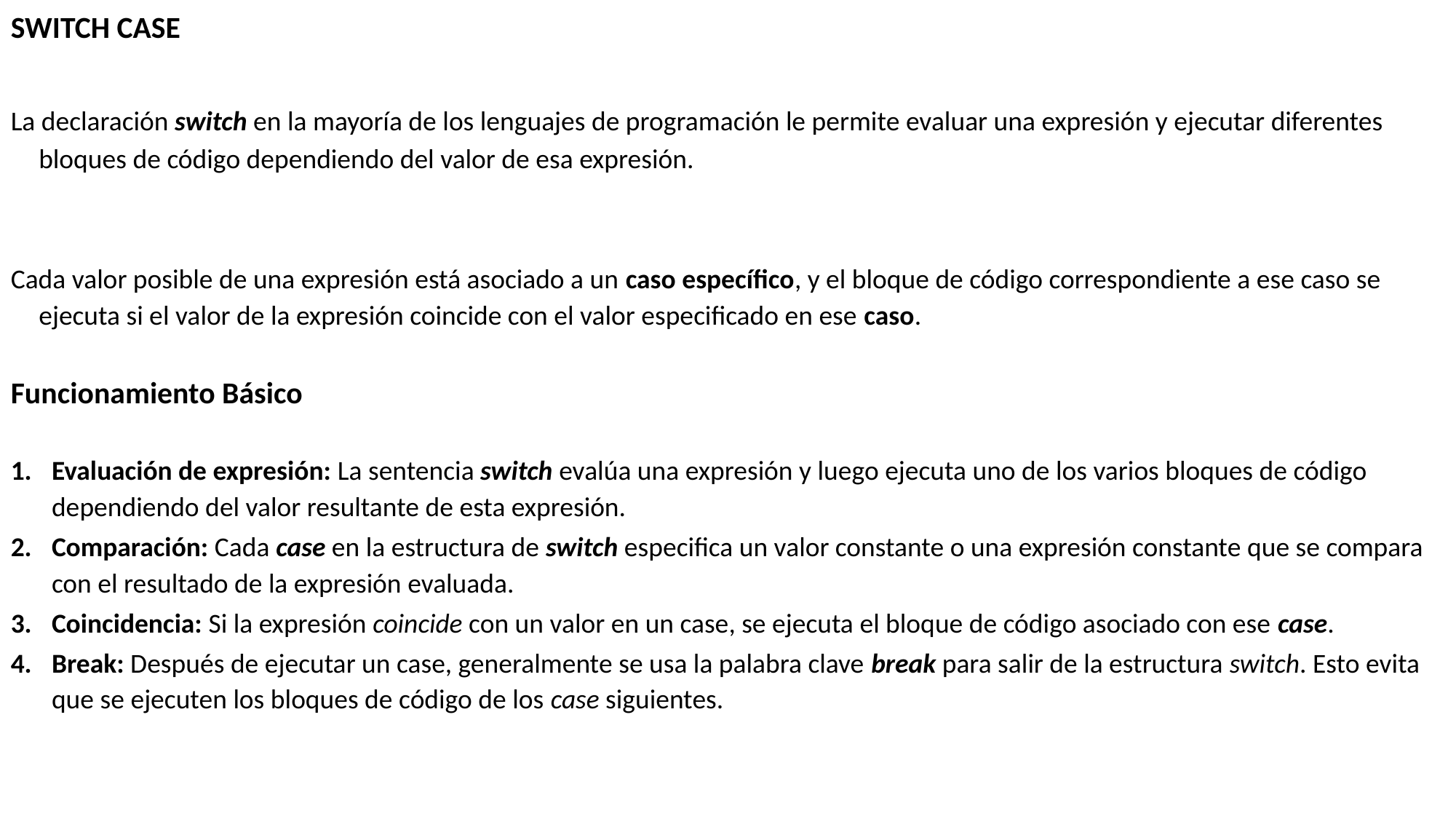

SWITCH CASE

La declaración switch en la mayoría de los lenguajes de programación le permite evaluar una expresión y ejecutar diferentes bloques de código dependiendo del valor de esa expresión.

Cada valor posible de una expresión está asociado a un caso específico, y el bloque de código correspondiente a ese caso se ejecuta si el valor de la expresión coincide con el valor especificado en ese caso.

Funcionamiento Básico

Evaluación de expresión: La sentencia switch evalúa una expresión y luego ejecuta uno de los varios bloques de código dependiendo del valor resultante de esta expresión.
Comparación: Cada case en la estructura de switch especifica un valor constante o una expresión constante que se compara con el resultado de la expresión evaluada.
Coincidencia: Si la expresión coincide con un valor en un case, se ejecuta el bloque de código asociado con ese case.
Break: Después de ejecutar un case, generalmente se usa la palabra clave break para salir de la estructura switch. Esto evita que se ejecuten los bloques de código de los case siguientes.